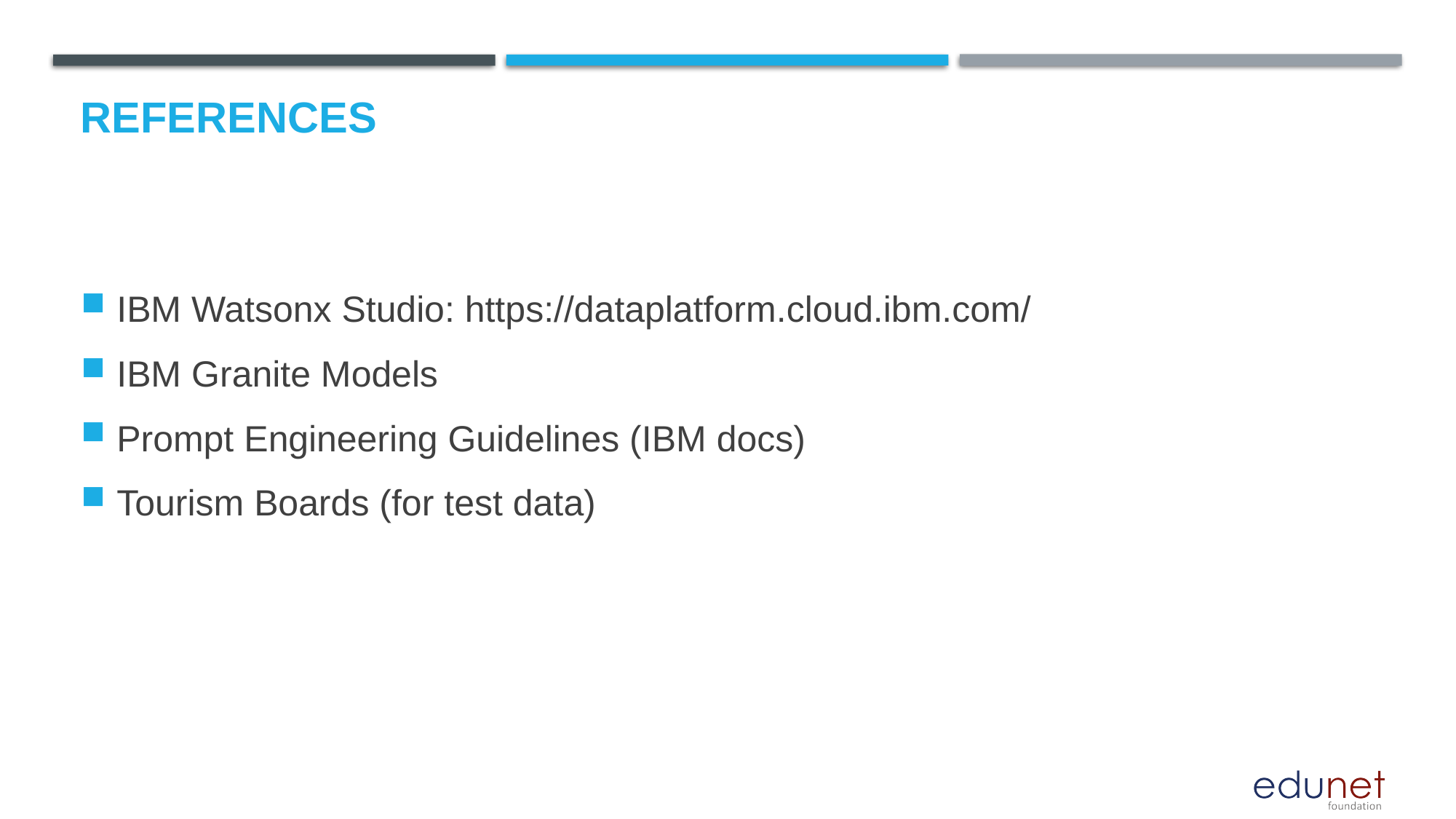

# References
IBM Watsonx Studio: https://dataplatform.cloud.ibm.com/
IBM Granite Models
Prompt Engineering Guidelines (IBM docs)
Tourism Boards (for test data)